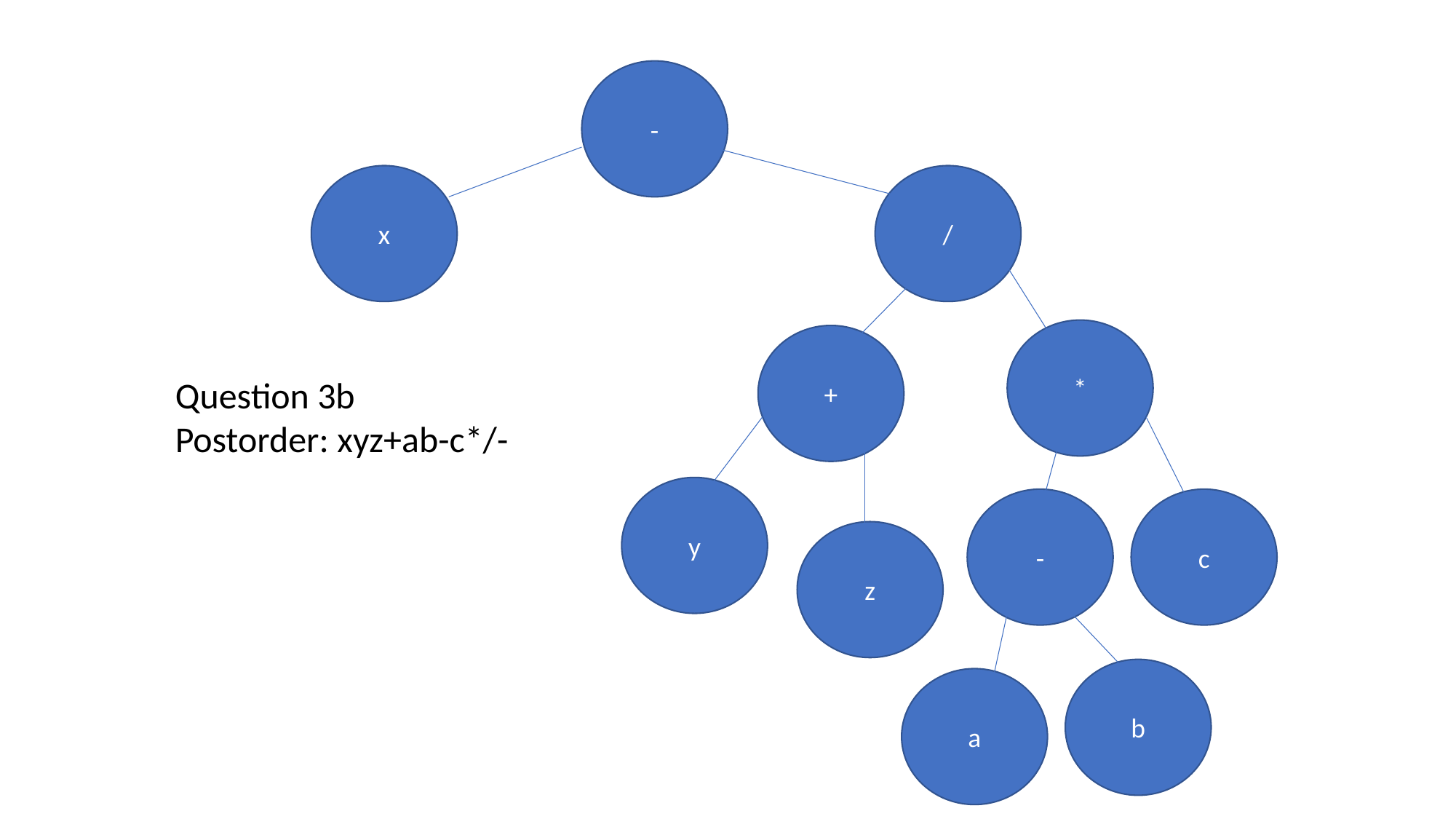

-
x
/
*
+
Question 3b
Postorder: xyz+ab-c*/-
y
c
-
z
b
a